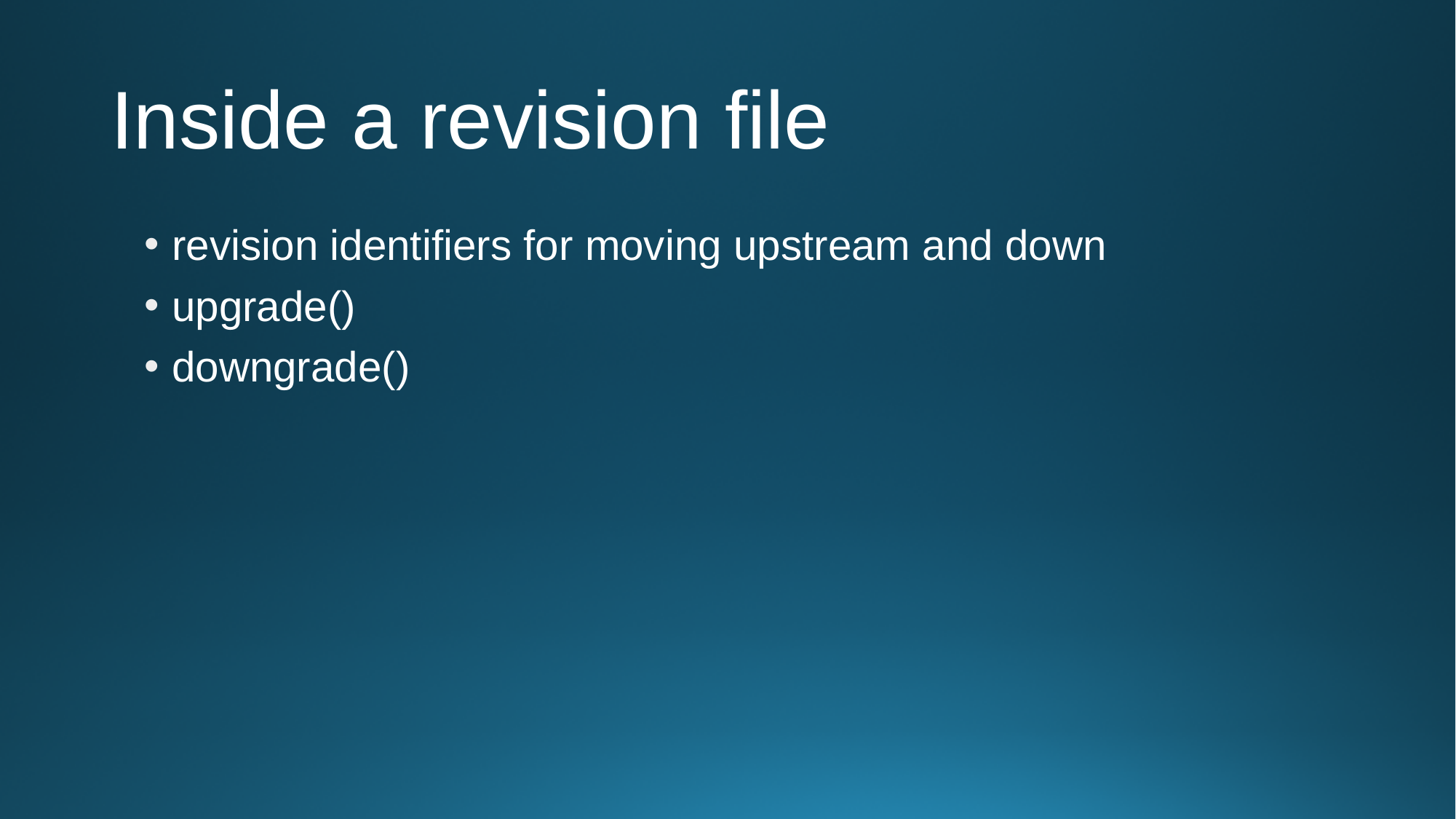

# Inside a revision file
revision identifiers for moving upstream and down
upgrade()
downgrade()